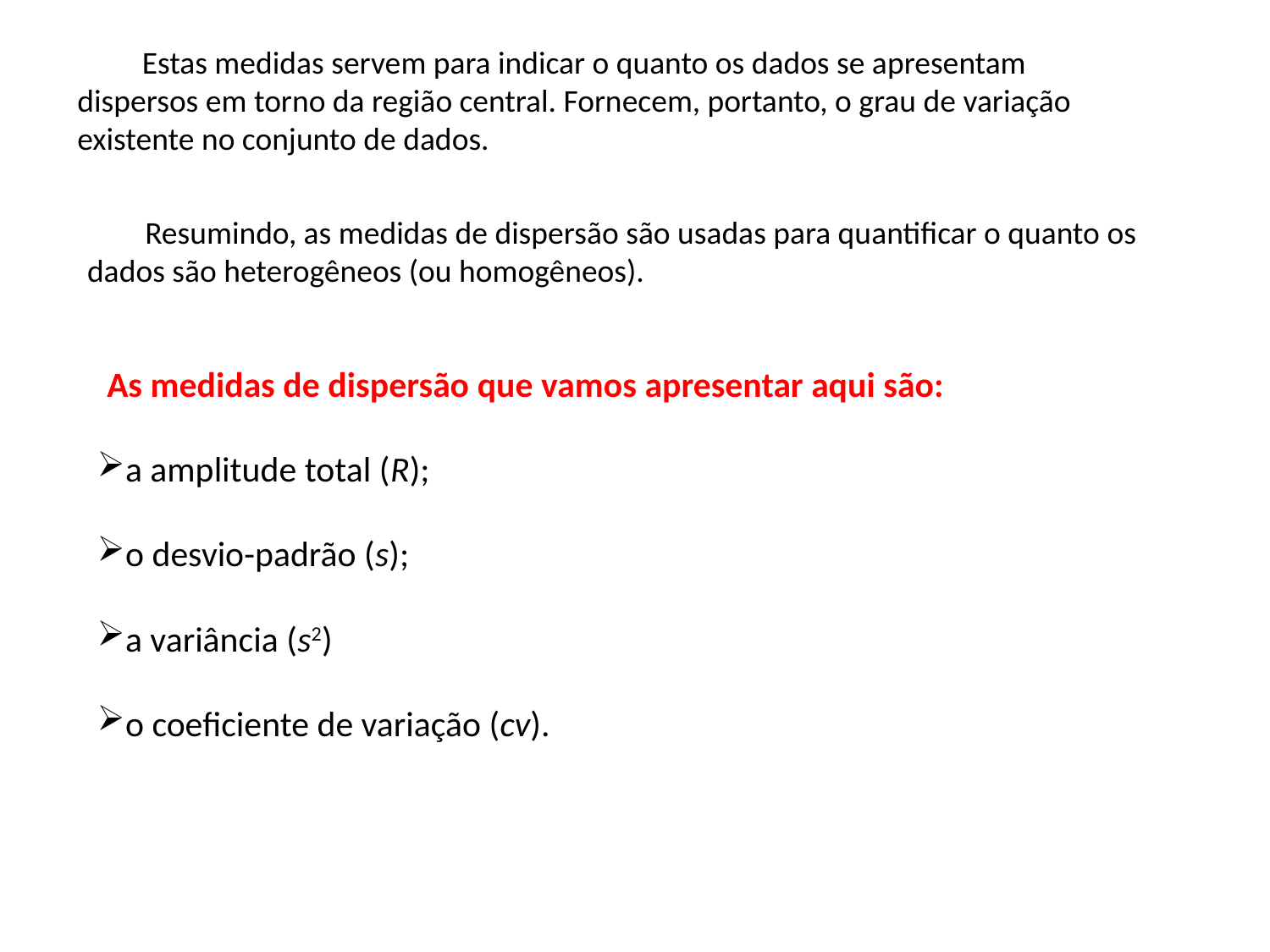

Estas medidas servem para indicar o quanto os dados se apresentam dispersos em torno da região central. Fornecem, portanto, o grau de variação existente no conjunto de dados.
        Resumindo, as medidas de dispersão são usadas para quantificar o quanto os dados são heterogêneos (ou homogêneos).
As medidas de dispersão que vamos apresentar aqui são:

a amplitude total (R);

o desvio-padrão (s);

a variância (s2)

o coeficiente de variação (cv).